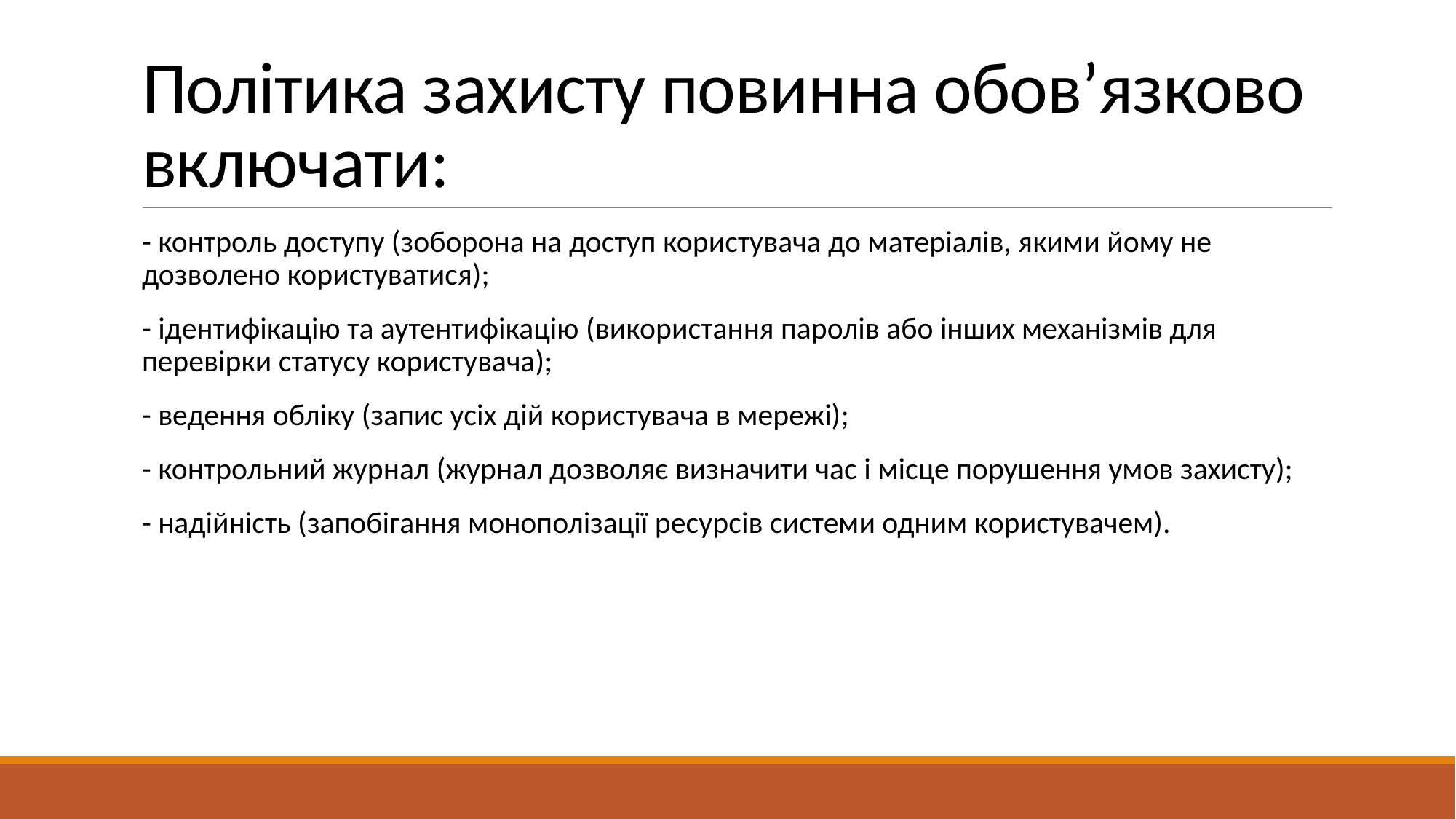

# Політика захисту повинна обов’язково включати:
- контроль доступу (зоборона на доступ користувача до матеріалів, якими йому не дозволено користуватися);
- ідентифікацію та аутентифікацію (використання паролів або інших механізмів для перевірки статусу користувача);
- ведення обліку (запис усіх дій користувача в мережі);
- контрольний журнал (журнал дозволяє визначити час і місце порушення умов захисту);
- надійність (запобігання монополізації ресурсів системи одним користувачем).